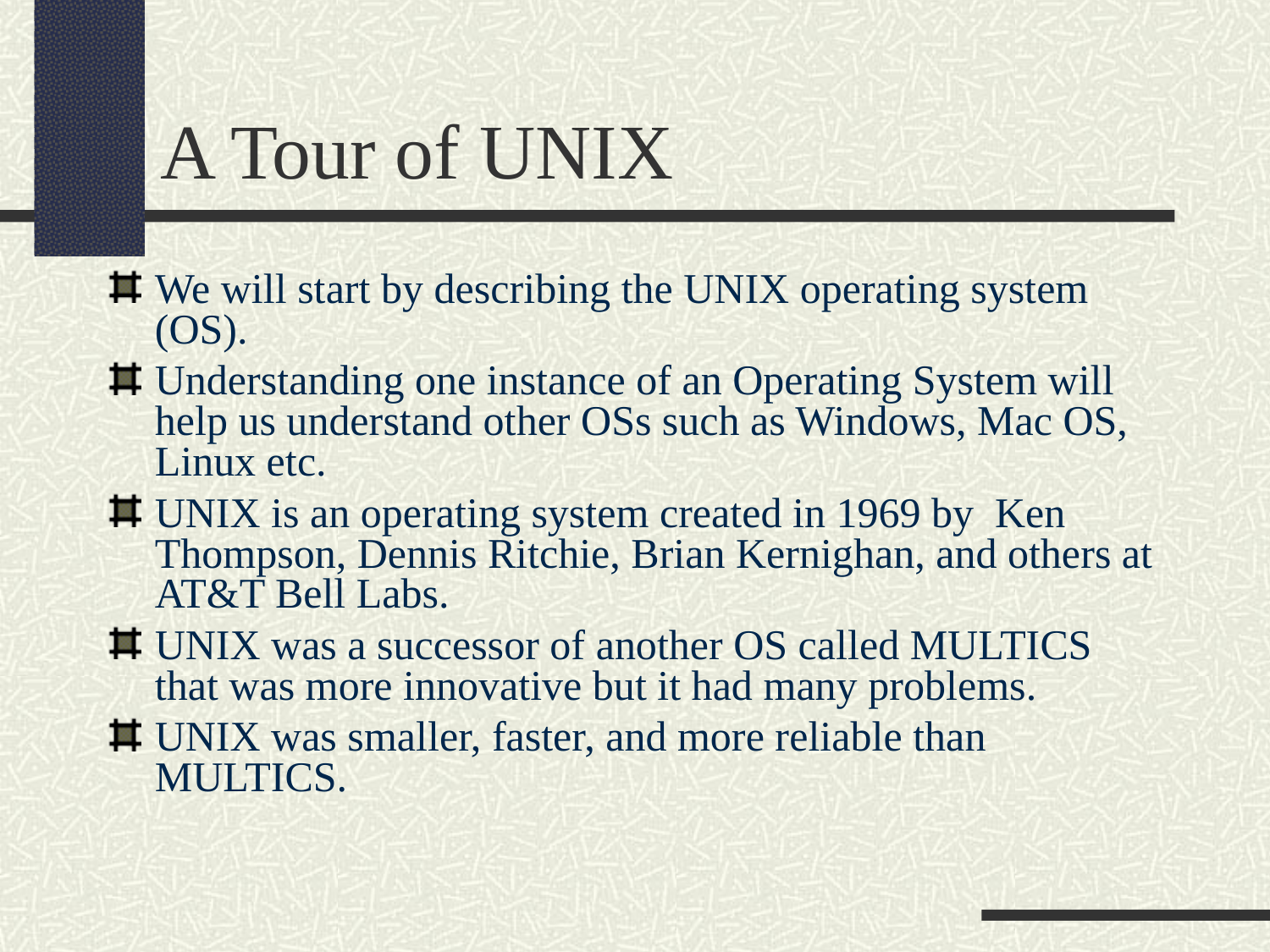

A Tour of UNIX
We will start by describing the UNIX operating system (OS).
Understanding one instance of an Operating System will help us understand other OSs such as Windows, Mac OS, Linux etc.
UNIX is an operating system created in 1969 by  Ken Thompson, Dennis Ritchie, Brian Kernighan, and others at AT&T Bell Labs.
UNIX was a successor of another OS called MULTICS that was more innovative but it had many problems.
UNIX was smaller, faster, and more reliable than MULTICS.